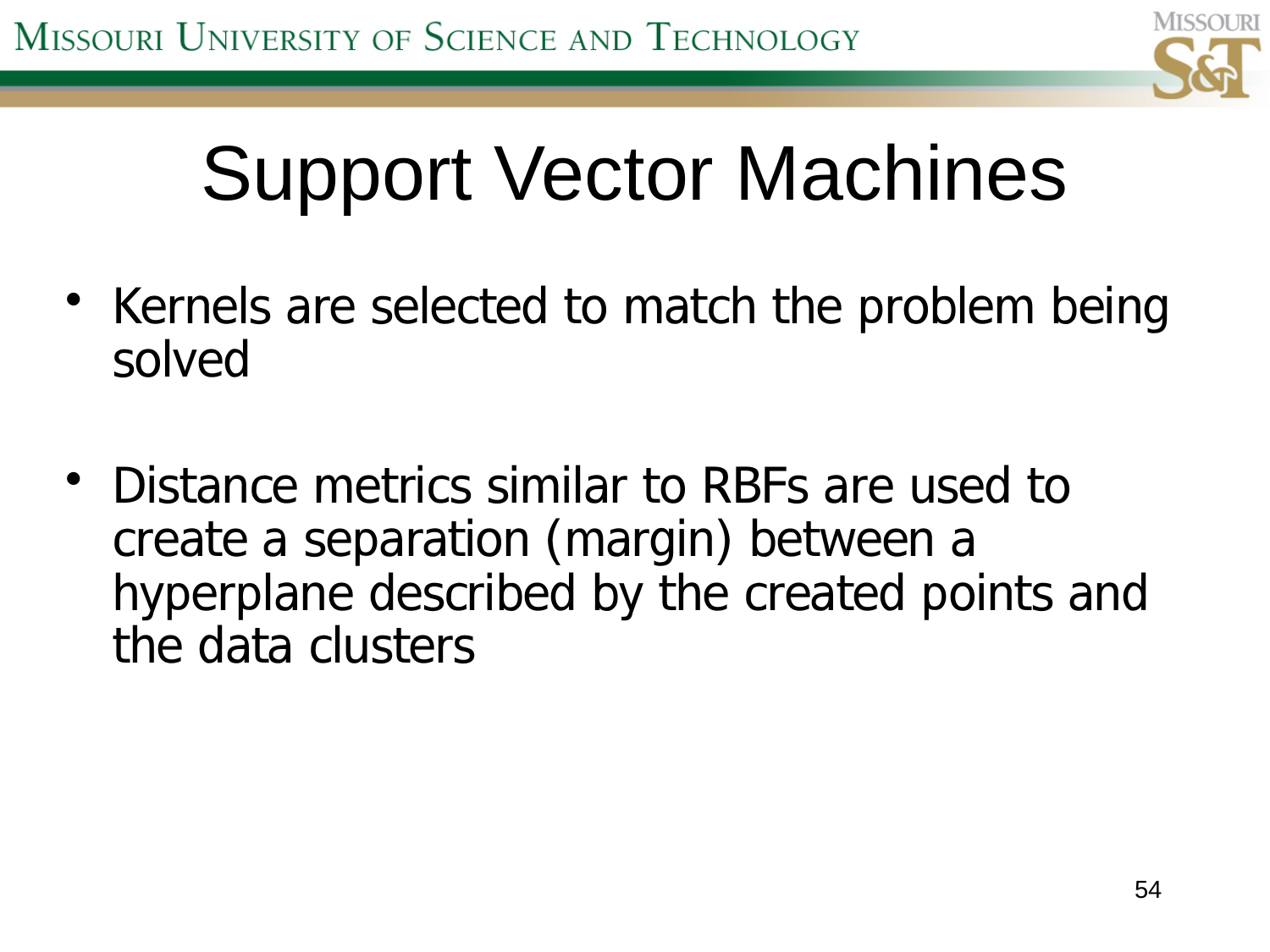

# Support Vector Machines

Kernels are selected to match the problem being solved

Distance metrics similar to RBFs are used to create a separation (margin) between a hyperplane described by the created points and the data clusters

54